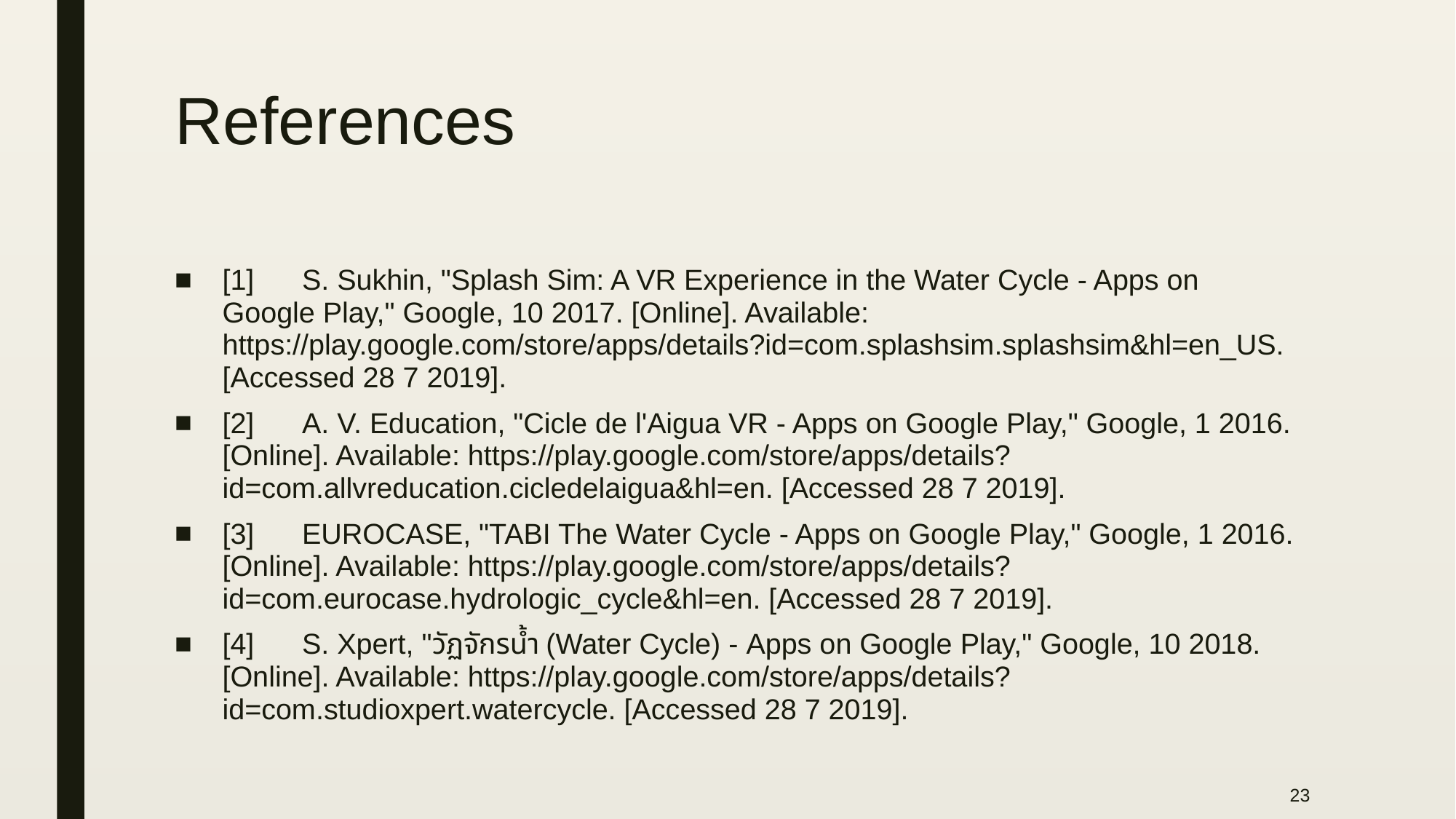

# References

[1] 	S. Sukhin, "Splash Sim: A VR Experience in the Water Cycle - Apps on Google Play," Google, 10 2017. [Online]. Available: https://play.google.com/store/apps/details?id=com.splashsim.splashsim&hl=en_US. [Accessed 28 7 2019].
[2] 	A. V. Education, "Cicle de l'Aigua VR - Apps on Google Play," Google, 1 2016. [Online]. Available: https://play.google.com/store/apps/details?id=com.allvreducation.cicledelaigua&hl=en. [Accessed 28 7 2019].
[3] 	EUROCASE, "TABI The Water Cycle - Apps on Google Play," Google, 1 2016. [Online]. Available: https://play.google.com/store/apps/details?id=com.eurocase.hydrologic_cycle&hl=en. [Accessed 28 7 2019].
[4] 	S. Xpert, "วัฏจักรน้ำ (Water Cycle) - Apps on Google Play," Google, 10 2018. [Online]. Available: https://play.google.com/store/apps/details?id=com.studioxpert.watercycle. [Accessed 28 7 2019].

23